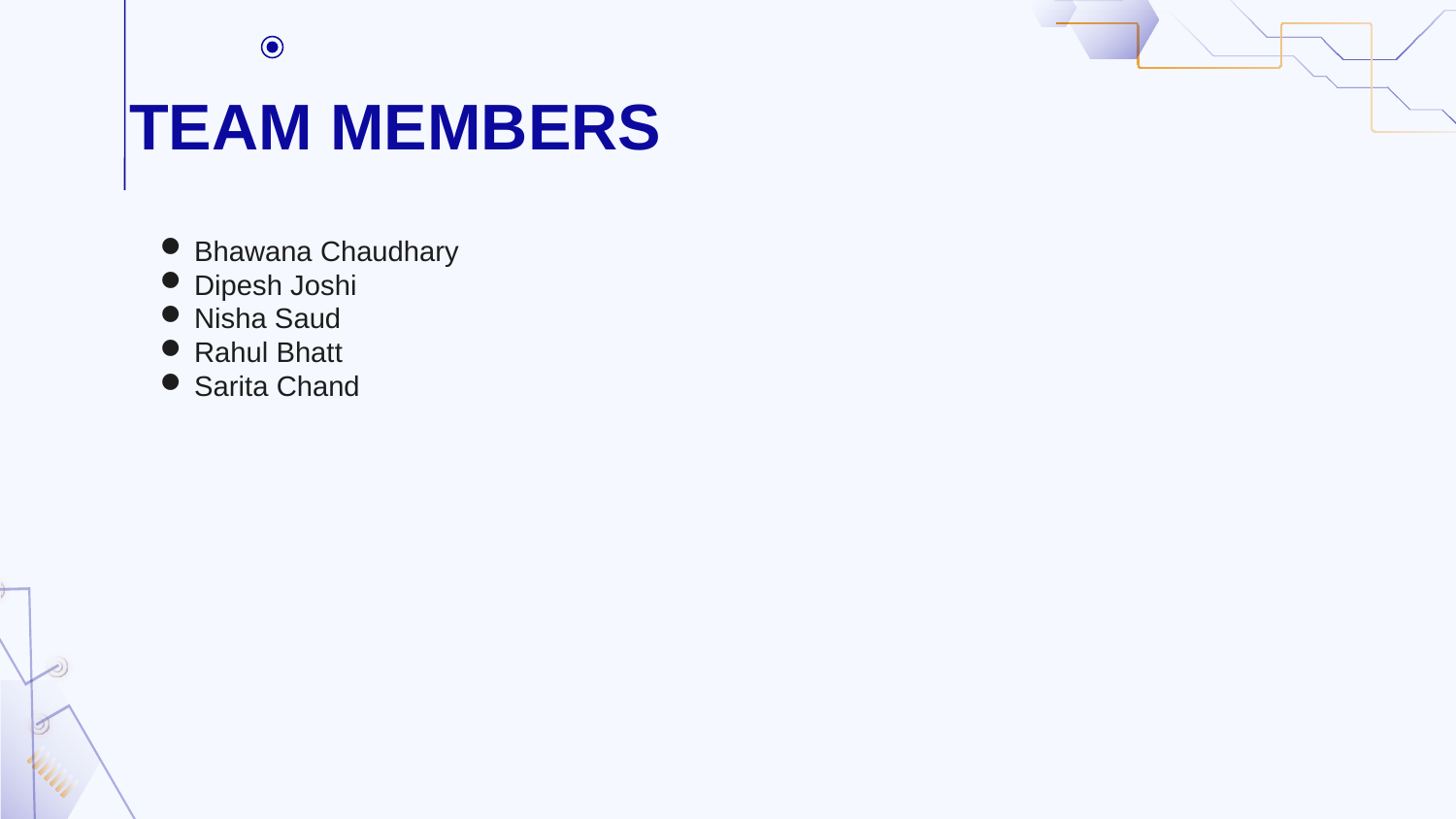

# TEAM MEMBERS
Bhawana Chaudhary
Dipesh Joshi
Nisha Saud
Rahul Bhatt
Sarita Chand